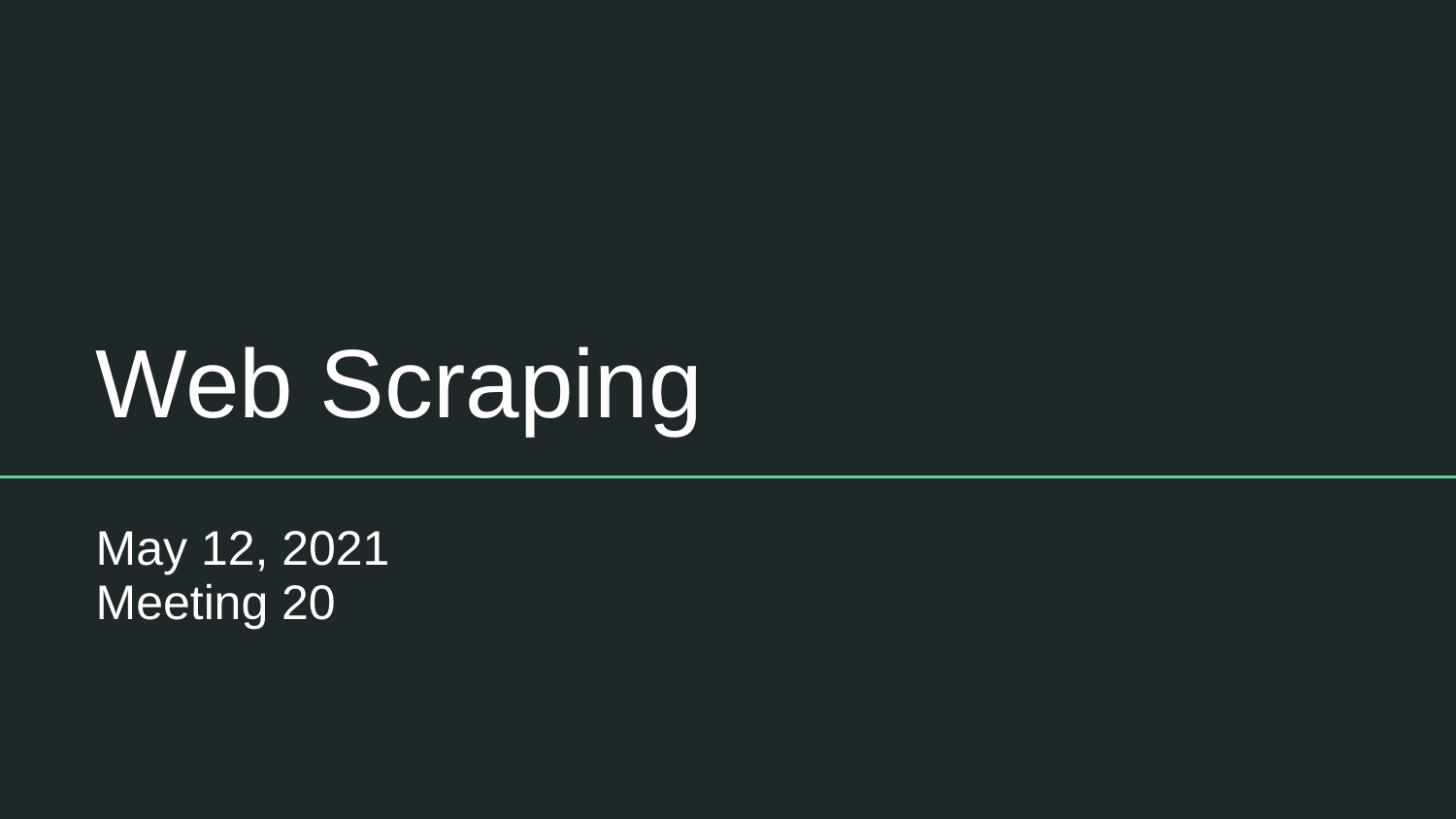

# Web Scraping
May 12, 2021
Meeting 20